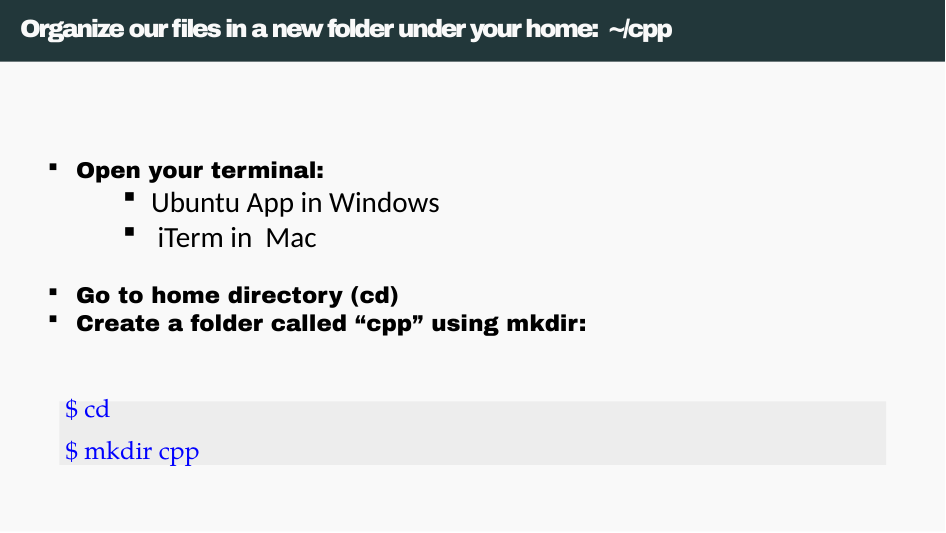

# Organize our files in a new folder under your home:  ~/cpp

Open your terminal:
Ubuntu App in Windows
 iTerm in  Mac

Go to home directory (cd)
Create a folder called “cpp” using mkdir:

$ cd

$ mkdir cpp